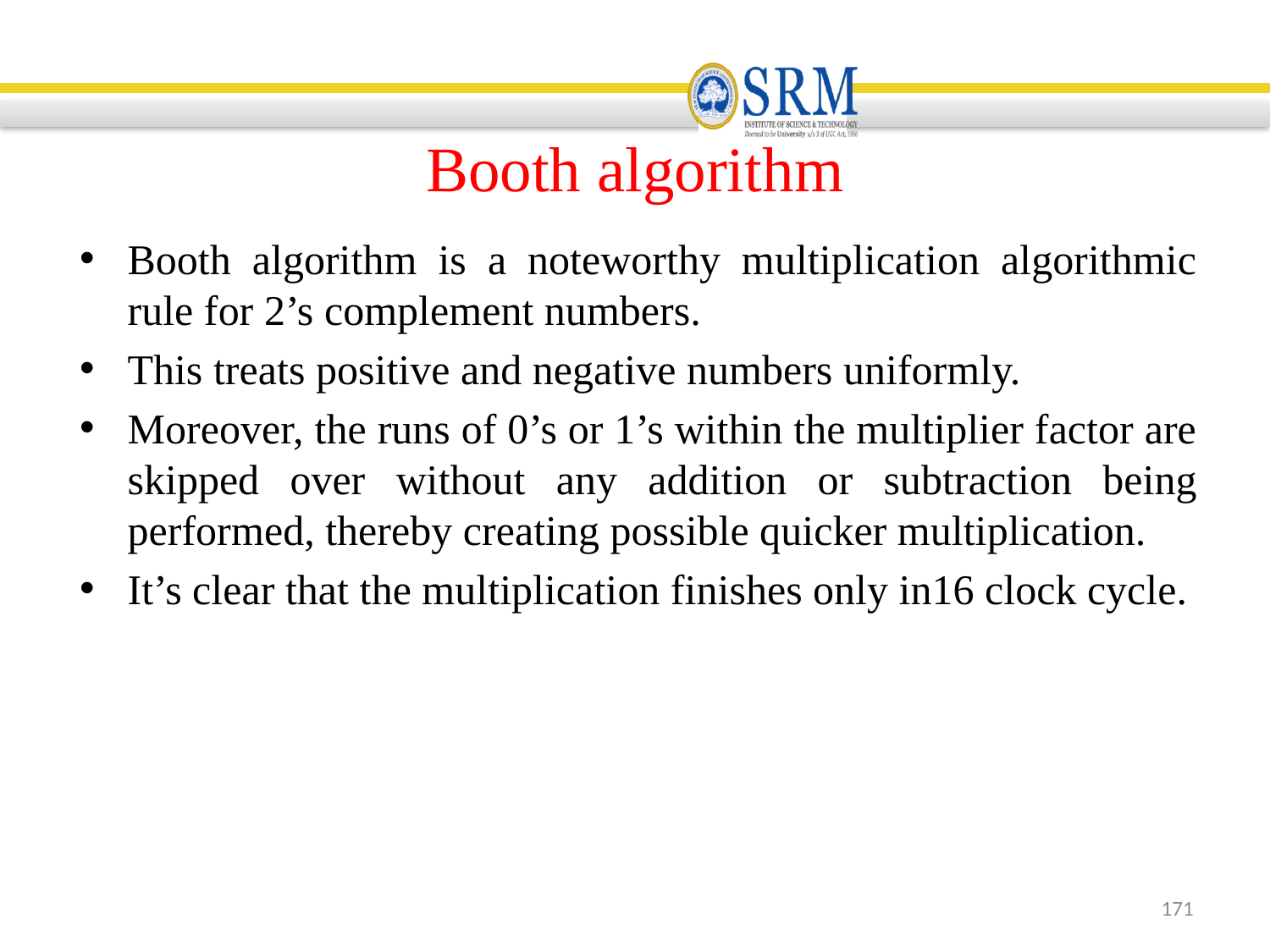

# Booth algorithm
Booth algorithm is a noteworthy multiplication algorithmic rule for 2’s complement numbers.
This treats positive and negative numbers uniformly.
Moreover, the runs of 0’s or 1’s within the multiplier factor are skipped over without any addition or subtraction being performed, thereby creating possible quicker multiplication.
It’s clear that the multiplication finishes only in16 clock cycle.
171